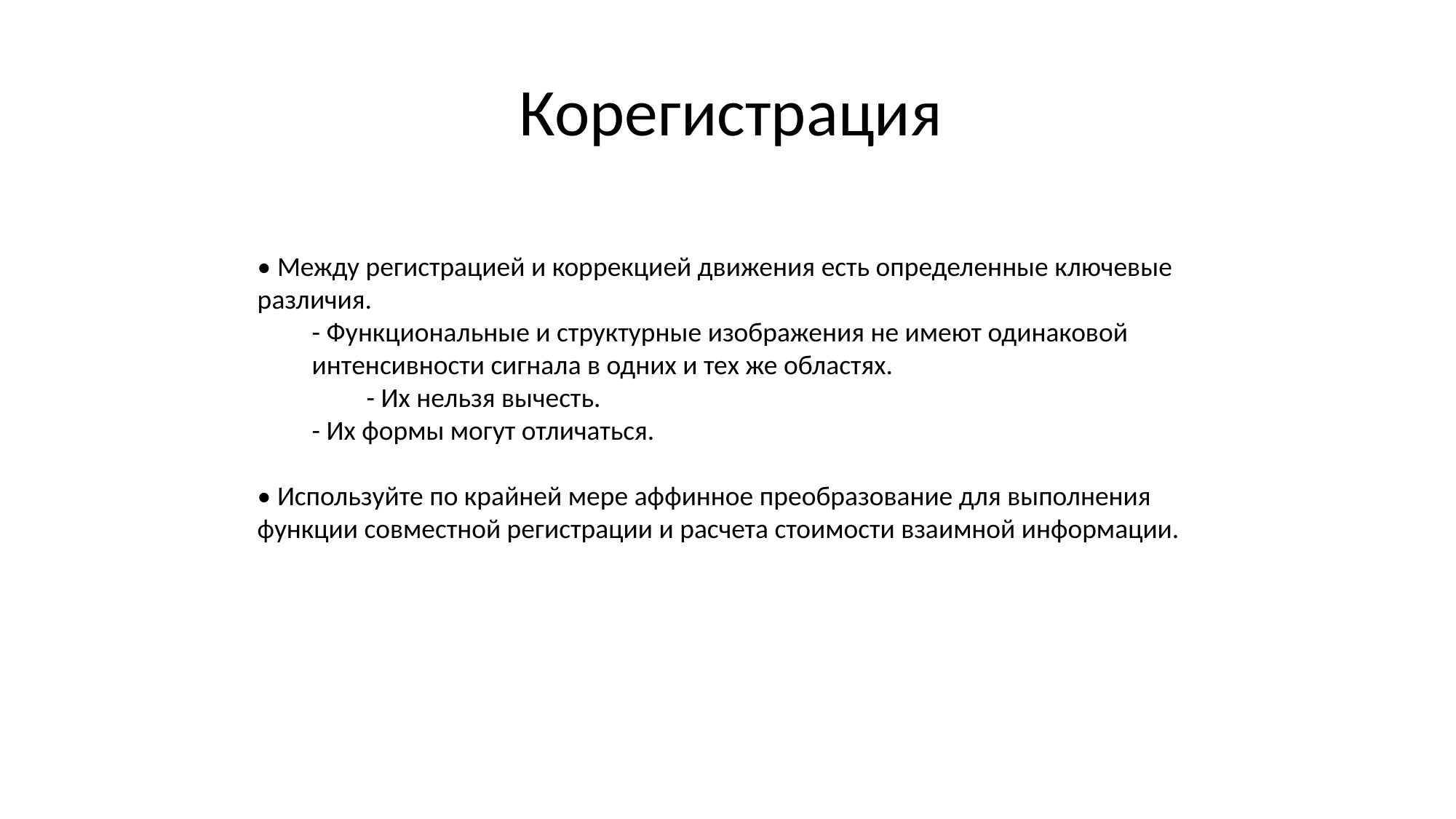

# Корегистрация
• Между регистрацией и коррекцией движения есть определенные ключевые различия.
- Функциональные и структурные изображения не имеют одинаковой интенсивности сигнала в одних и тех же областях.
- Их нельзя вычесть.
- Их формы могут отличаться.

• Используйте по крайней мере аффинное преобразование для выполнения функции совместной регистрации и расчета стоимости взаимной информации.